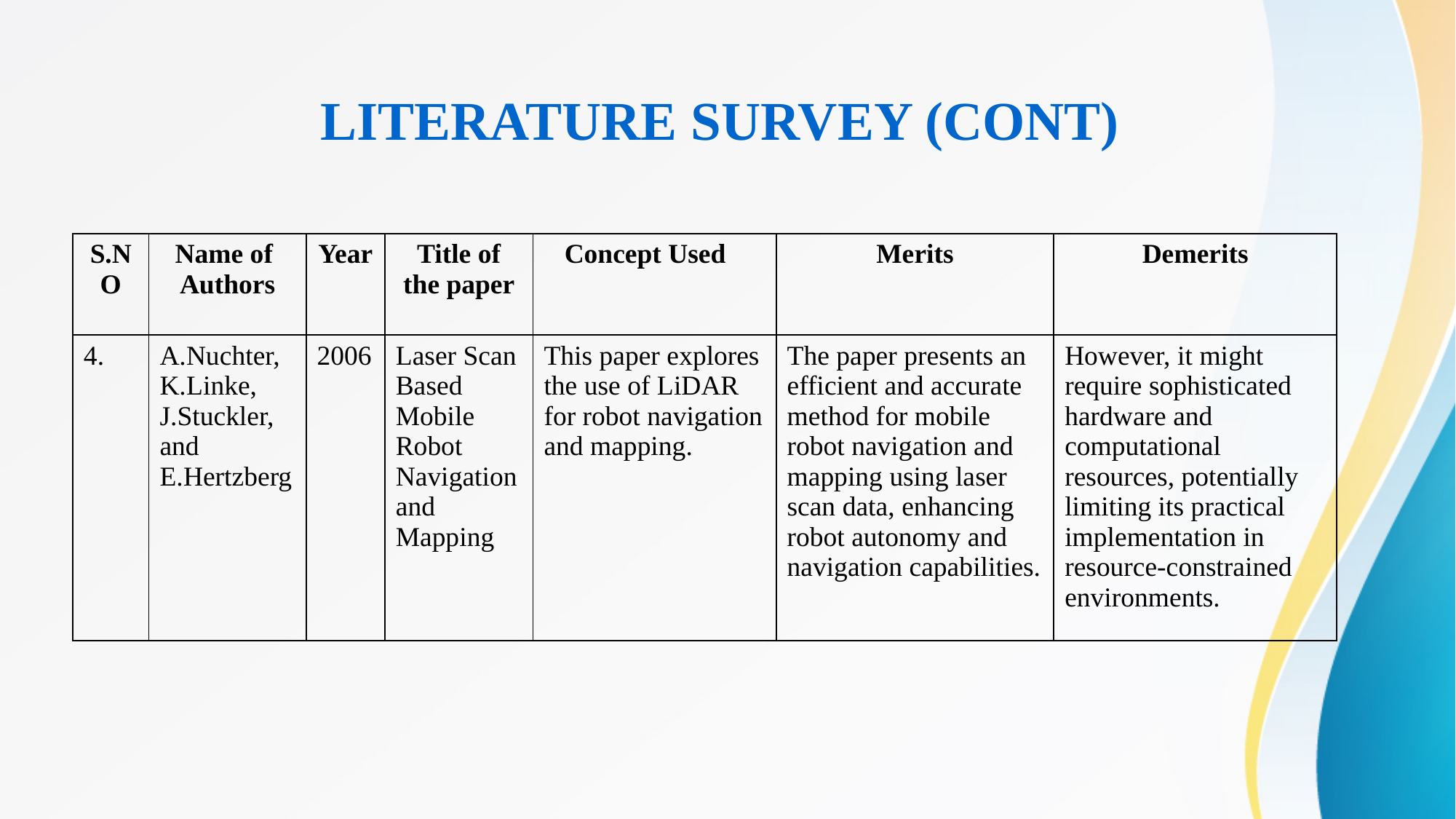

# LITERATURE SURVEY (CONT)
| S.NO | Name of Authors | Year | Title of the paper | Concept Used | Merits | Demerits |
| --- | --- | --- | --- | --- | --- | --- |
| 4. | A.Nuchter, K.Linke, J.Stuckler, and E.Hertzberg | 2006 | Laser Scan Based Mobile Robot Navigation and Mapping | This paper explores the use of LiDAR for robot navigation and mapping. | The paper presents an efficient and accurate method for mobile robot navigation and mapping using laser scan data, enhancing robot autonomy and navigation capabilities. | However, it might require sophisticated hardware and computational resources, potentially limiting its practical implementation in resource-constrained environments. |